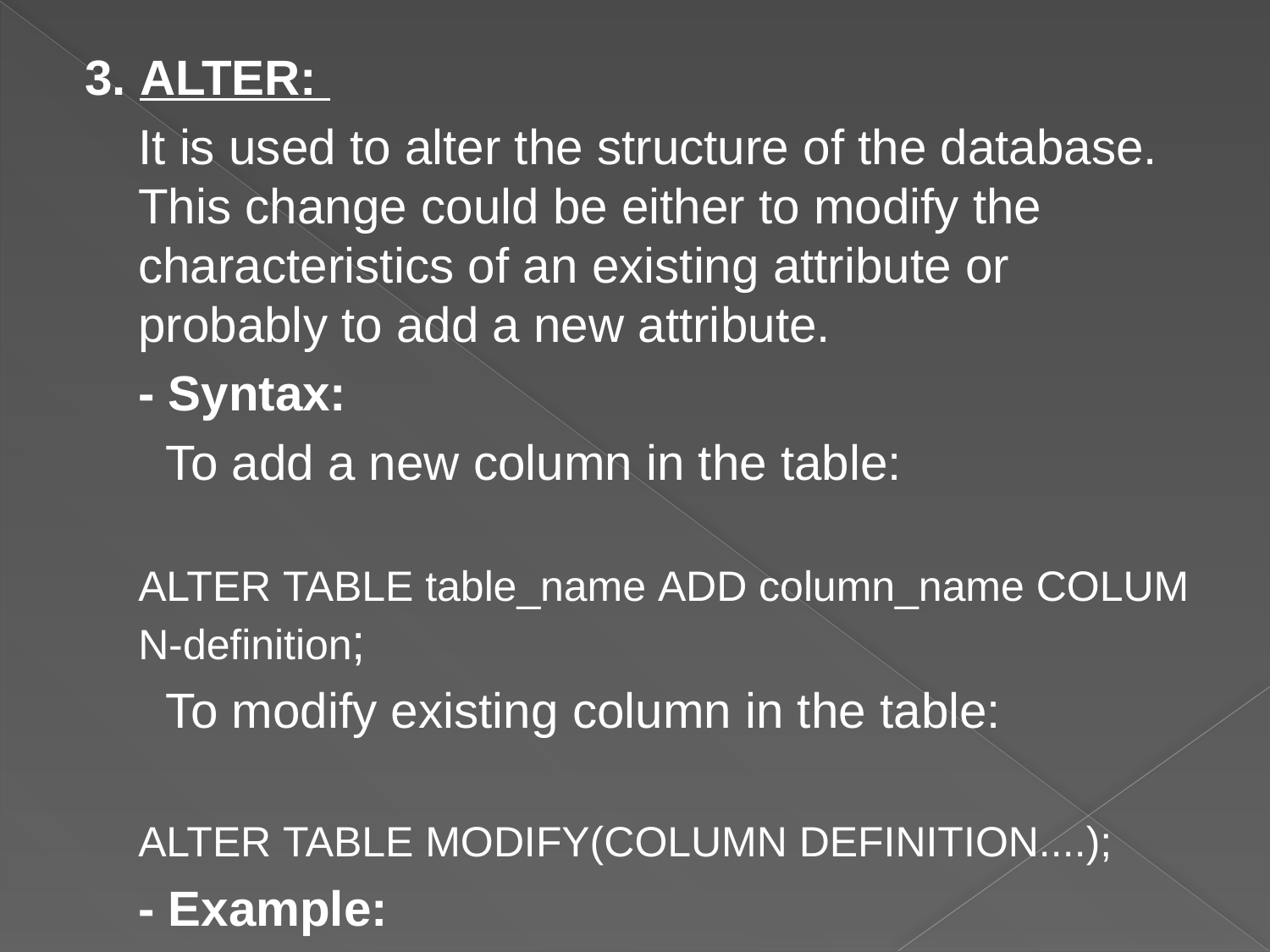

3. ALTER:
	It is used to alter the structure of the database. This change could be either to modify the characteristics of an existing attribute or probably to add a new attribute.
	- Syntax:
	  To add a new column in the table:
		ALTER TABLE table_name ADD column_name COLUMN-definition;
	  To modify existing column in the table:
		ALTER TABLE MODIFY(COLUMN DEFINITION....);
	- Example:
		ALTER TABLE STU_DETAILS ADD(ADDRESS VARCHAR(20));
		ALTER TABLE STU_DETAILS MODIFY (NAME VARCHAR(20));